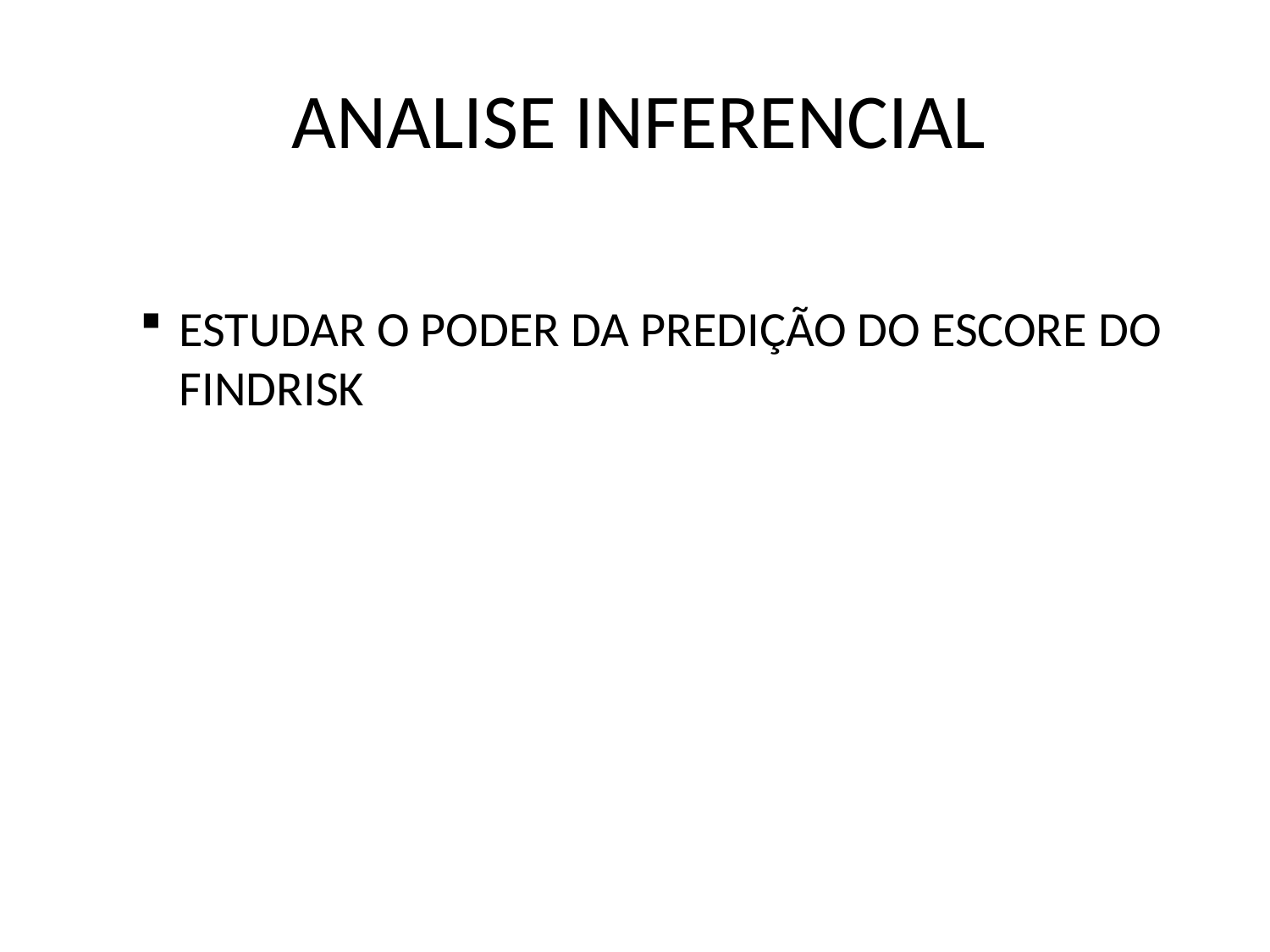

# ANALISE INFERENCIAL

ESTUDAR O PODER DA PREDIÇÃO DO ESCORE DO FINDRISK